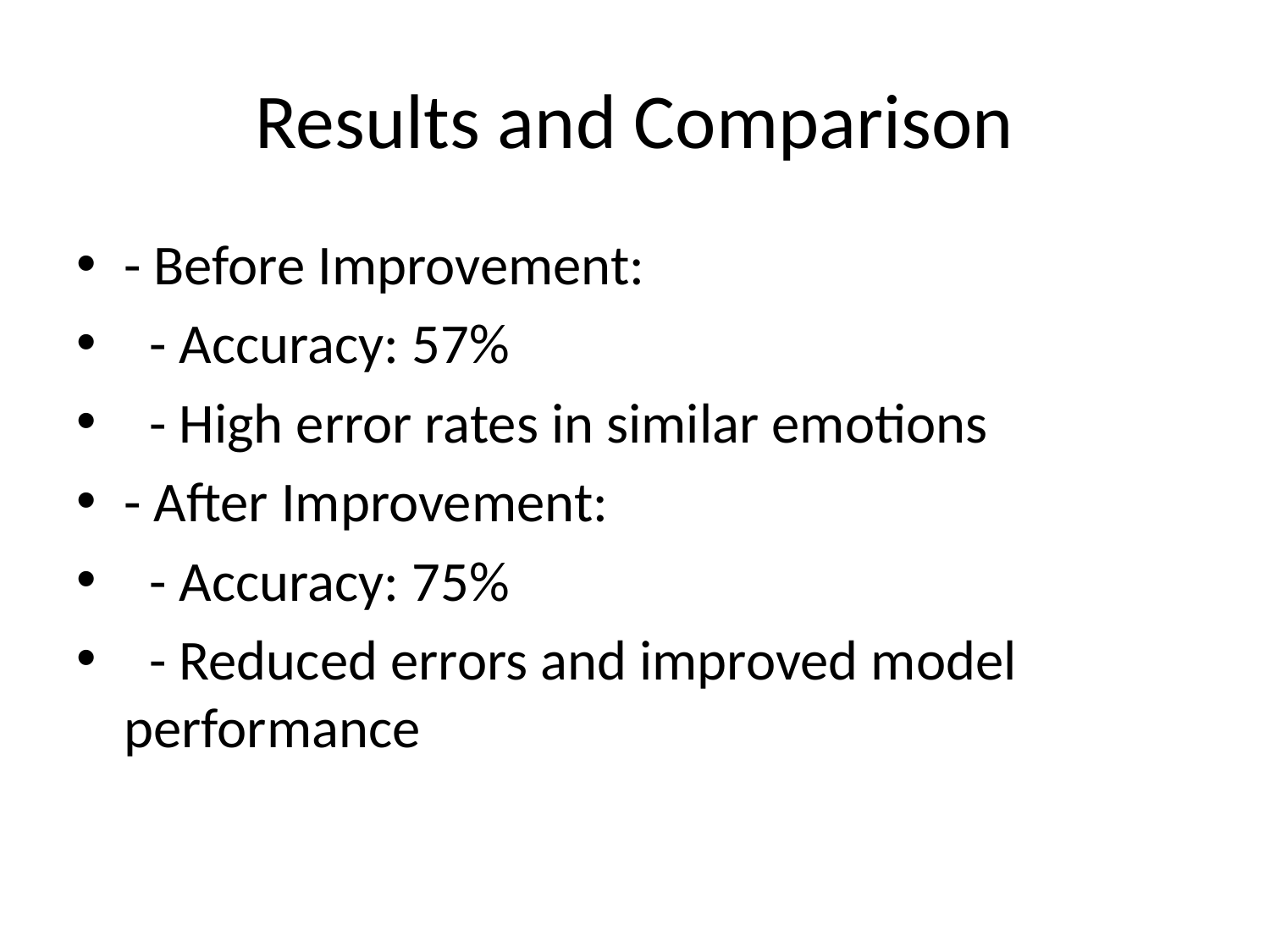

# Results and Comparison
- Before Improvement:
  - Accuracy: 57%
  - High error rates in similar emotions
- After Improvement:
  - Accuracy: 75%
  - Reduced errors and improved model performance